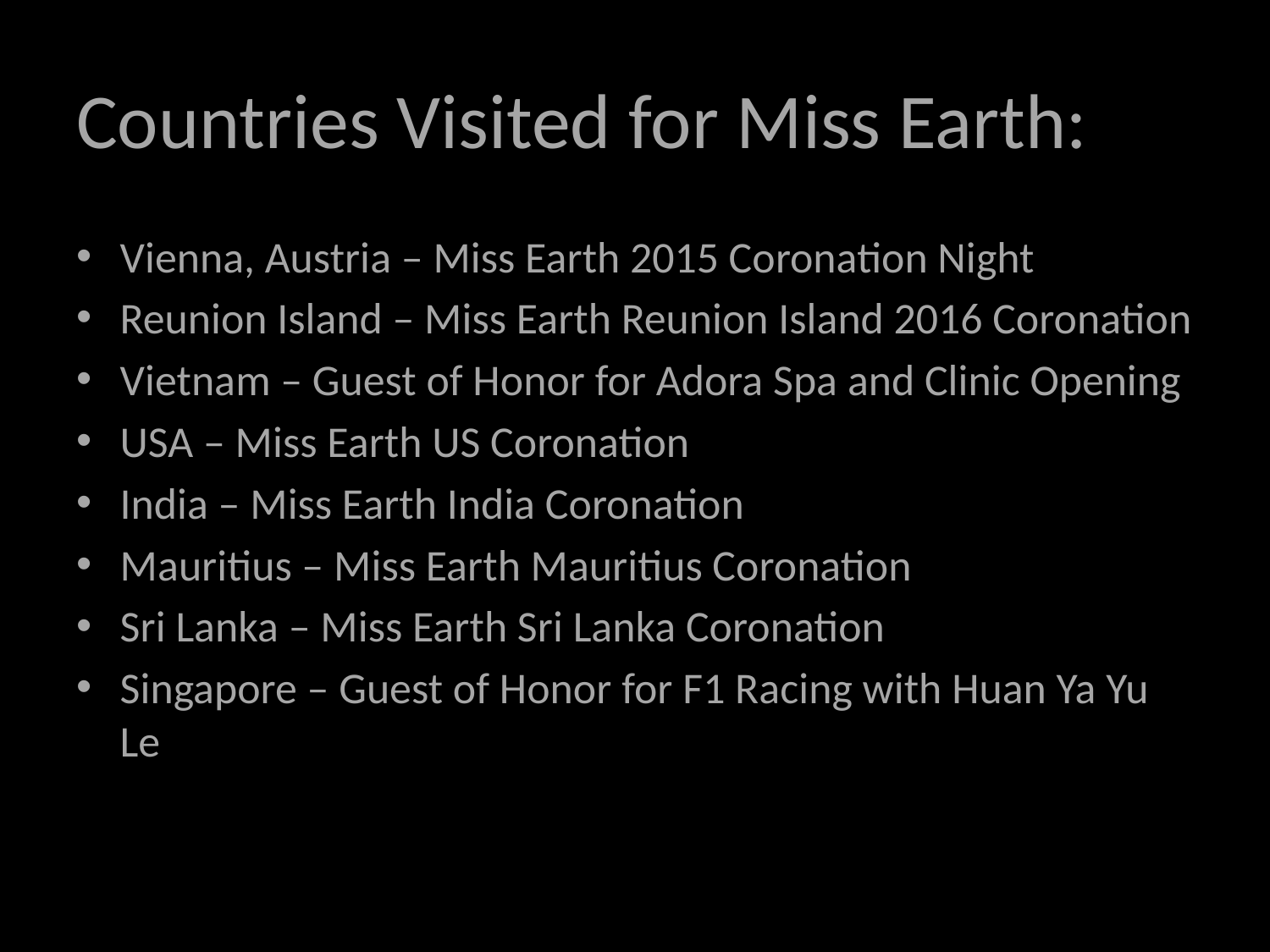

# Countries Visited for Miss Earth:
Vienna, Austria – Miss Earth 2015 Coronation Night
Reunion Island – Miss Earth Reunion Island 2016 Coronation
Vietnam – Guest of Honor for Adora Spa and Clinic Opening
USA – Miss Earth US Coronation
India – Miss Earth India Coronation
Mauritius – Miss Earth Mauritius Coronation
Sri Lanka – Miss Earth Sri Lanka Coronation
Singapore – Guest of Honor for F1 Racing with Huan Ya Yu Le